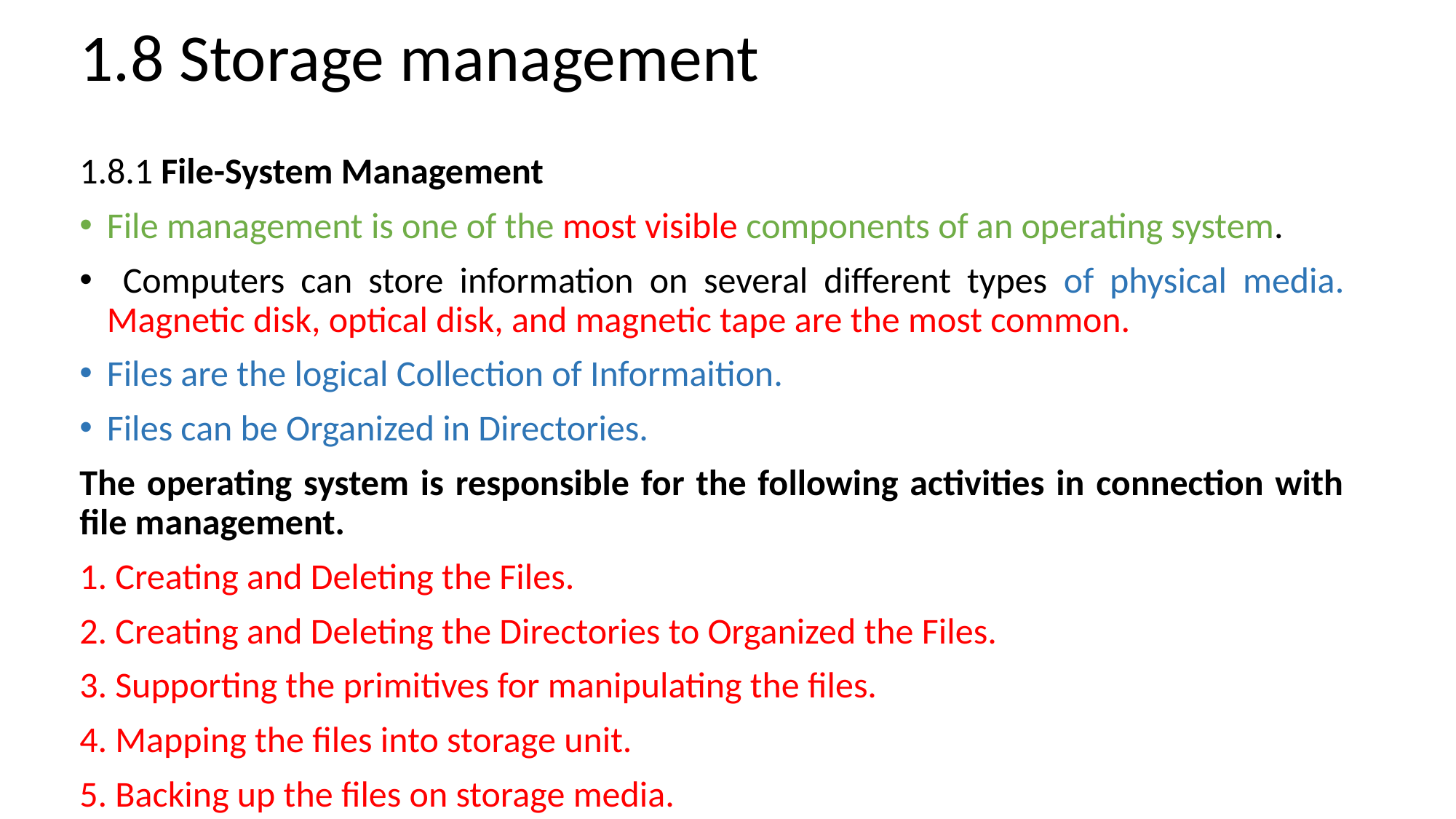

# 1.8 Storage management

1.8.1 File-System Management
File management is one of the most visible components of an operating system.
 Computers can store information on several different types of physical media. Magnetic disk, optical disk, and magnetic tape are the most common.
Files are the logical Collection of Informaition.
Files can be Organized in Directories.
The operating system is responsible for the following activities in connection with file management.
1. Creating and Deleting the Files.
2. Creating and Deleting the Directories to Organized the Files.
3. Supporting the primitives for manipulating the files.
4. Mapping the files into storage unit.
5. Backing up the files on storage media.